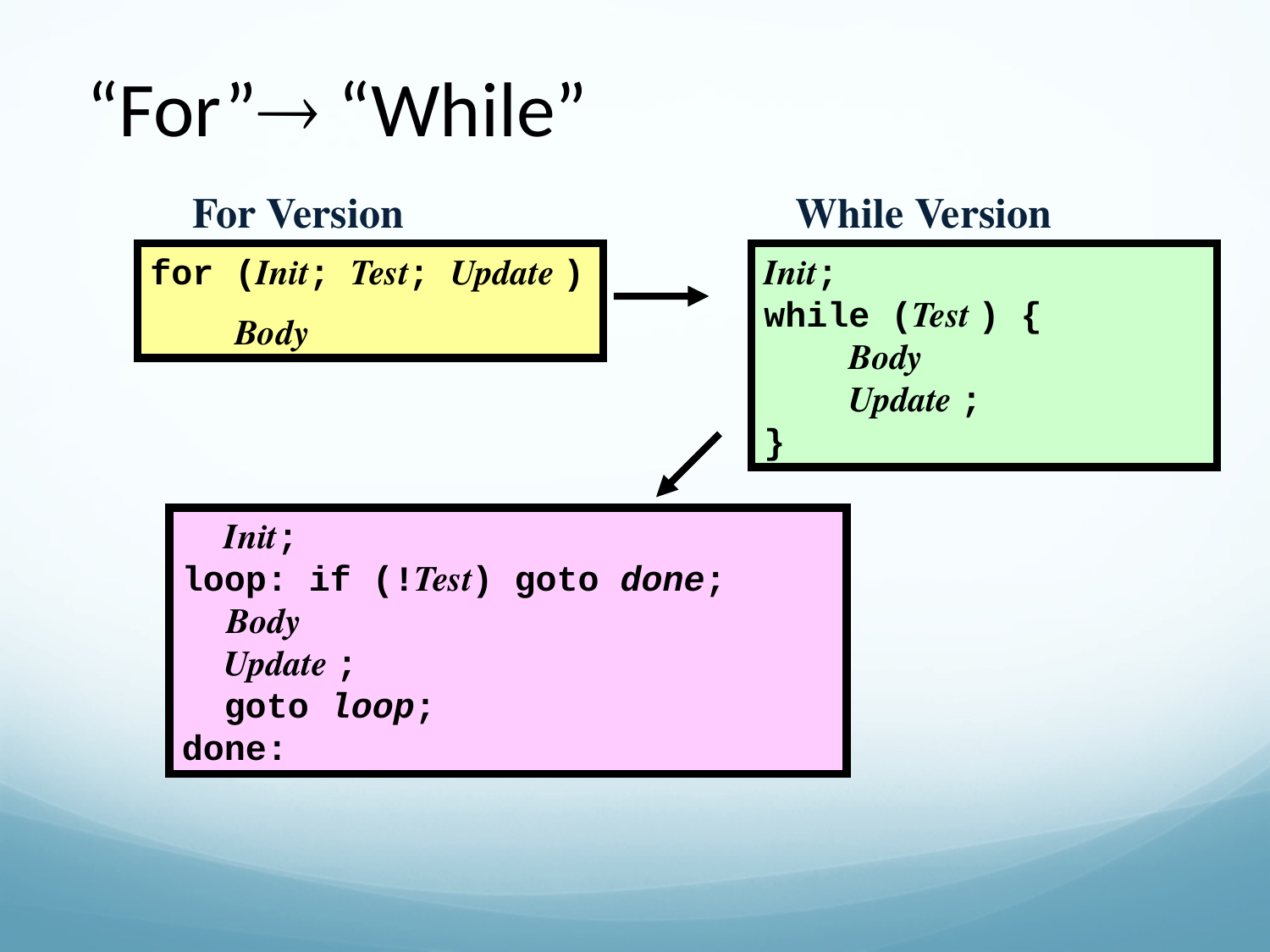

“For”→ “While”
For Version

While Version

for (Init; Test; Update )
    Body
Init;
while (Test ) {
    Body
    Update ;
}

  Init;
loop: if (!Test) goto done;
     Body
  Update ;
  goto loop;
done: